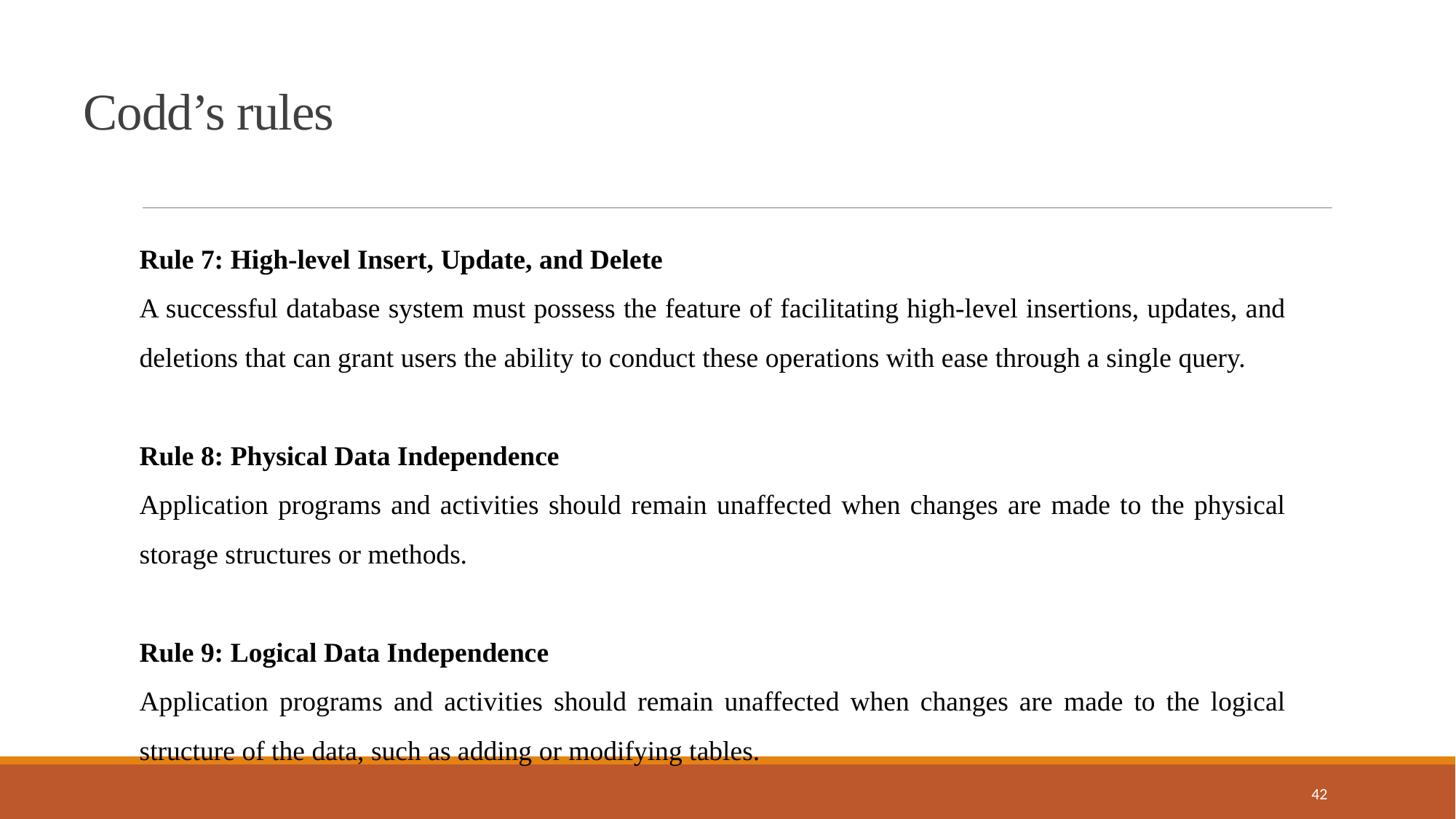

Codd’s rules
Rule 7: High-level Insert, Update, and Delete
A successful database system must possess the feature of facilitating high-level insertions, updates, and deletions that can grant users the ability to conduct these operations with ease through a single query.

Rule 8: Physical Data Independence
Application programs and activities should remain unaffected when changes are made to the physical storage structures or methods.

Rule 9: Logical Data Independence
Application programs and activities should remain unaffected when changes are made to the logical structure of the data, such as adding or modifying tables.
42